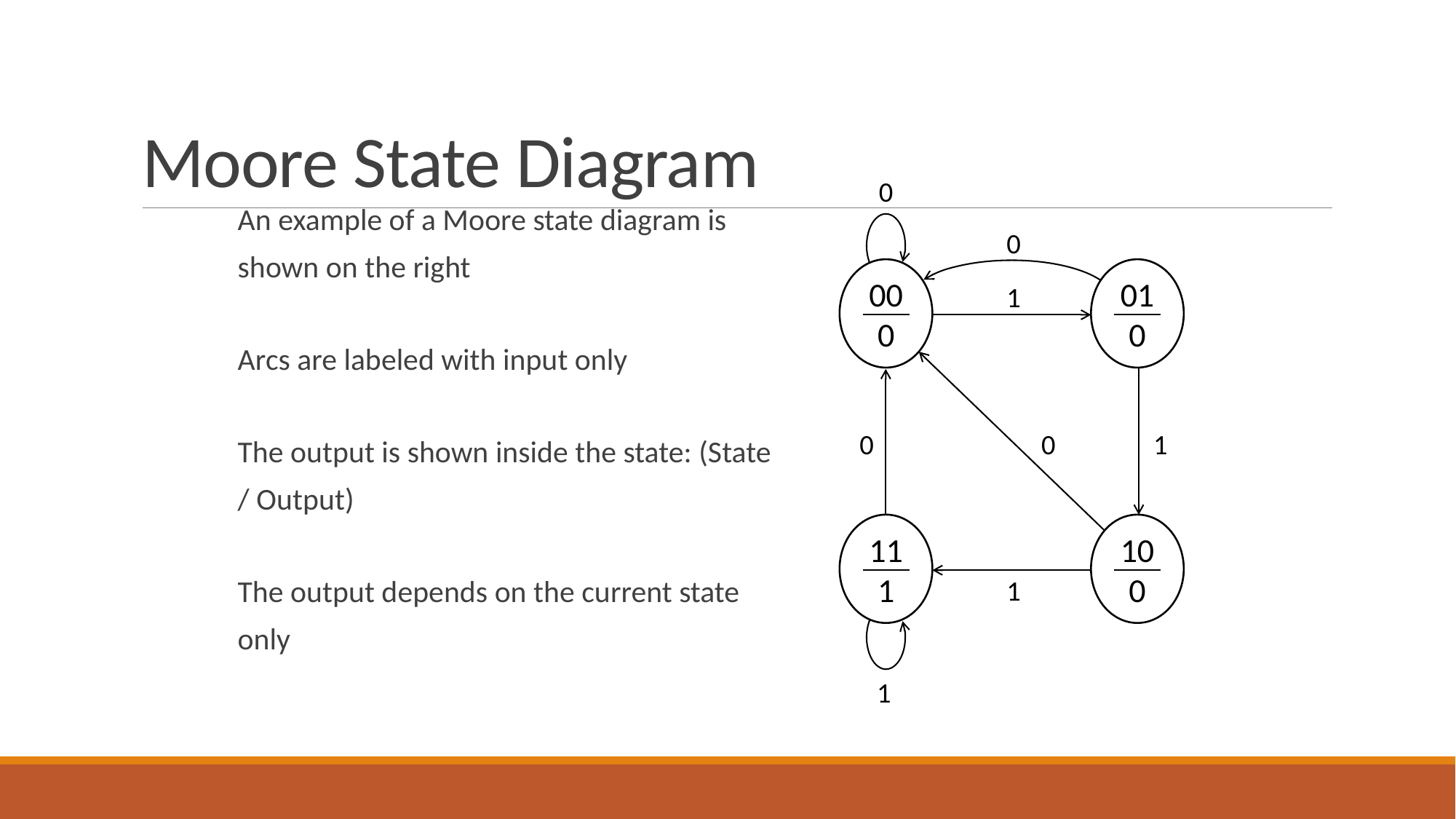

# Moore State Diagram
0

0
00
0
01
0

1
0
0
1
11
1
10
0
1

1
An example of a Moore state diagram is shown on the right
Arcs are labeled with input only
The output is shown inside the state: (State / Output)
The output depends on the current state only